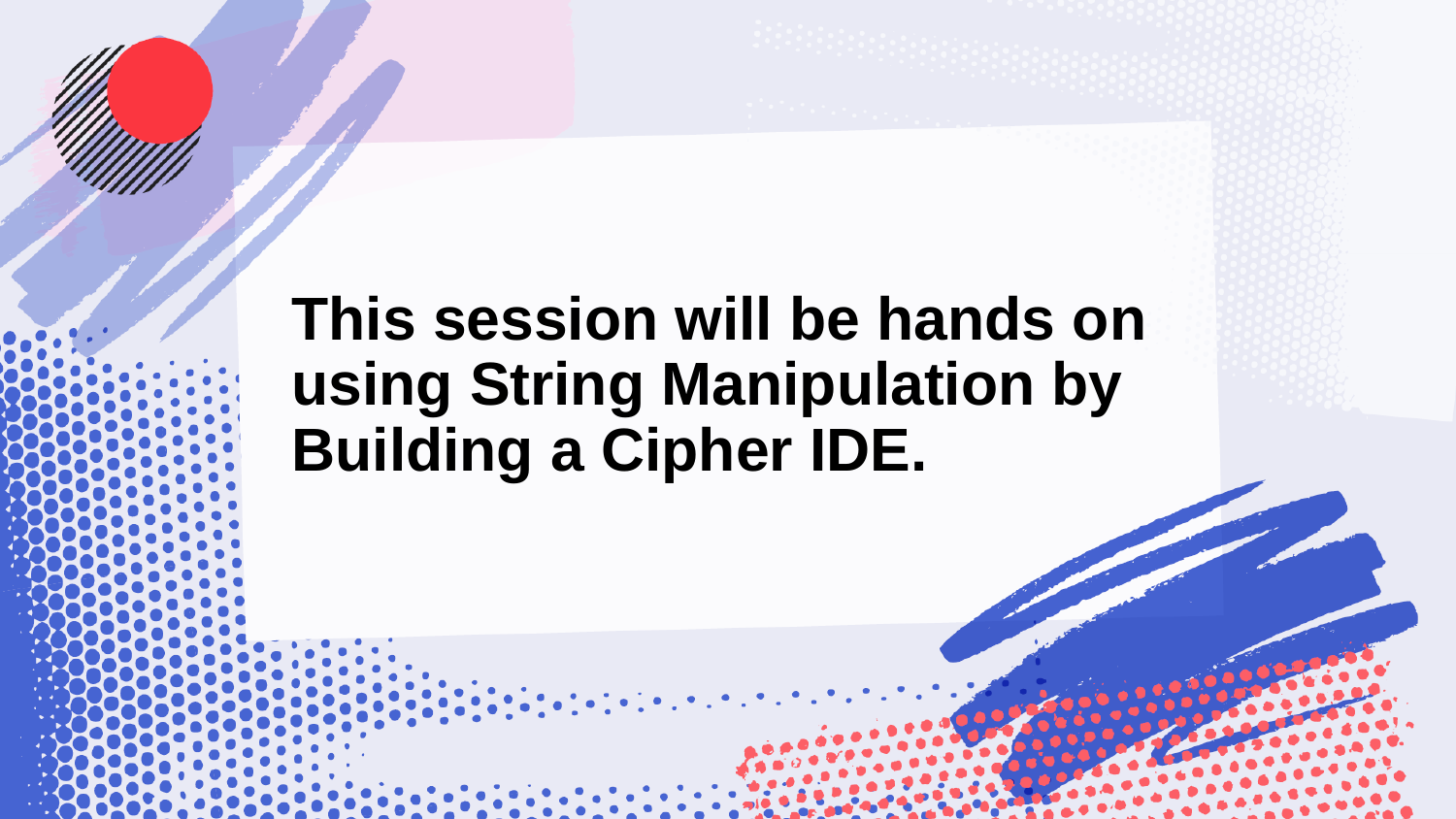

This session will be hands on using String Manipulation by Building a Cipher IDE.